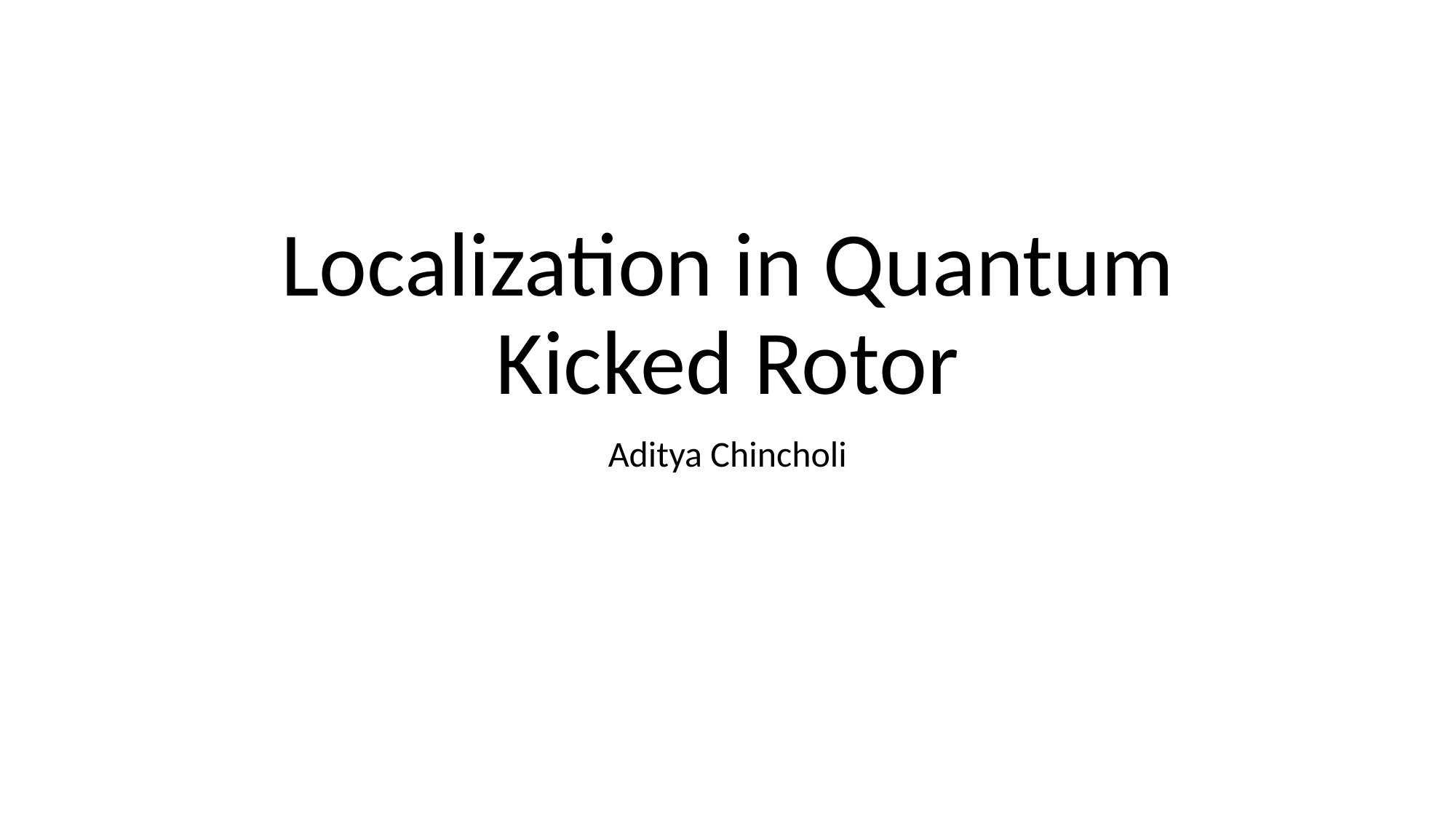

# Localization in Quantum Kicked Rotor
Aditya Chincholi